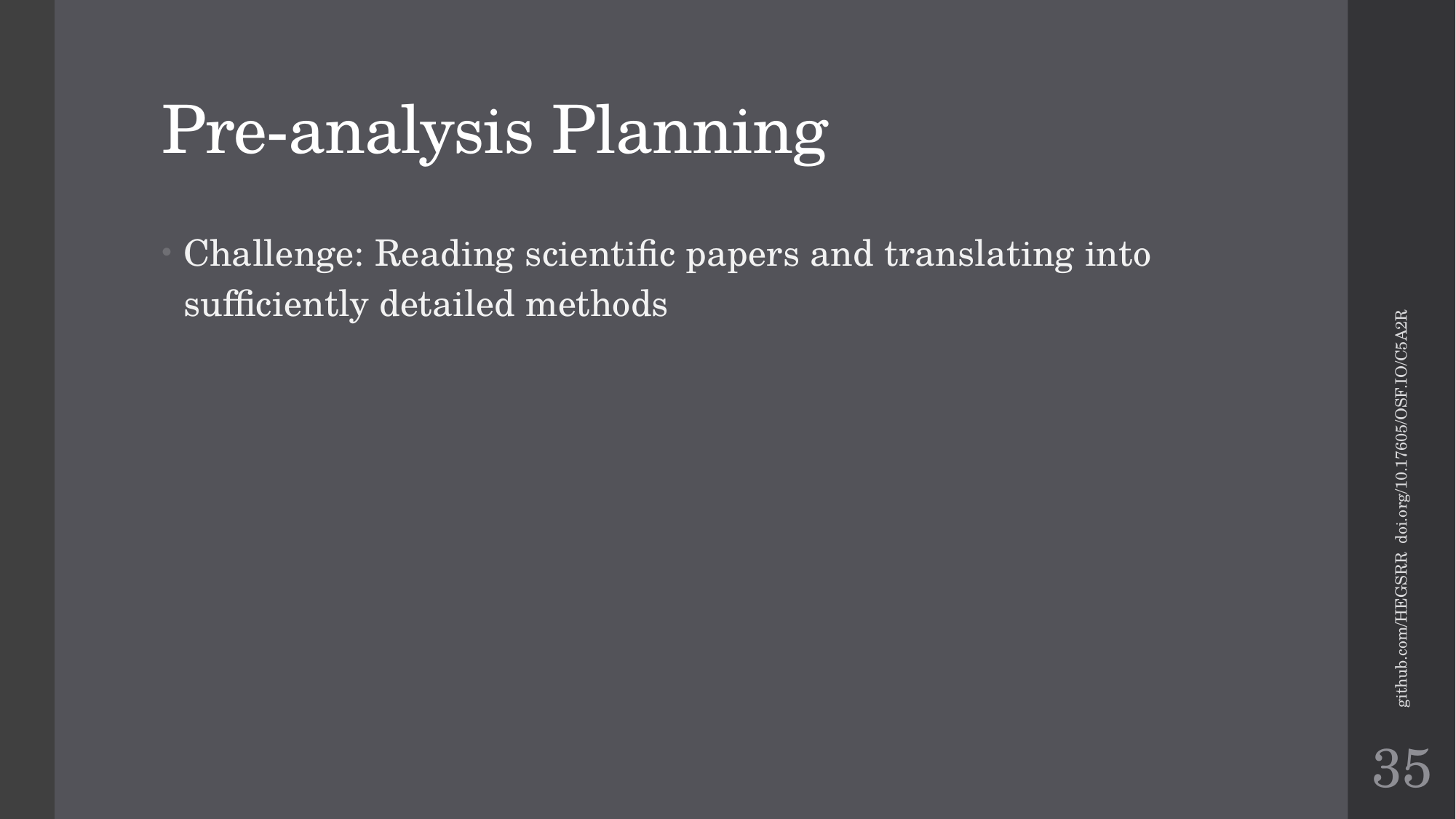

# Pre-analysis Planning
Challenge: Reading scientific papers and translating into sufficiently detailed methods

github.com/HEGSRR  doi.org/10.17605/OSF.IO/C5A2R
35